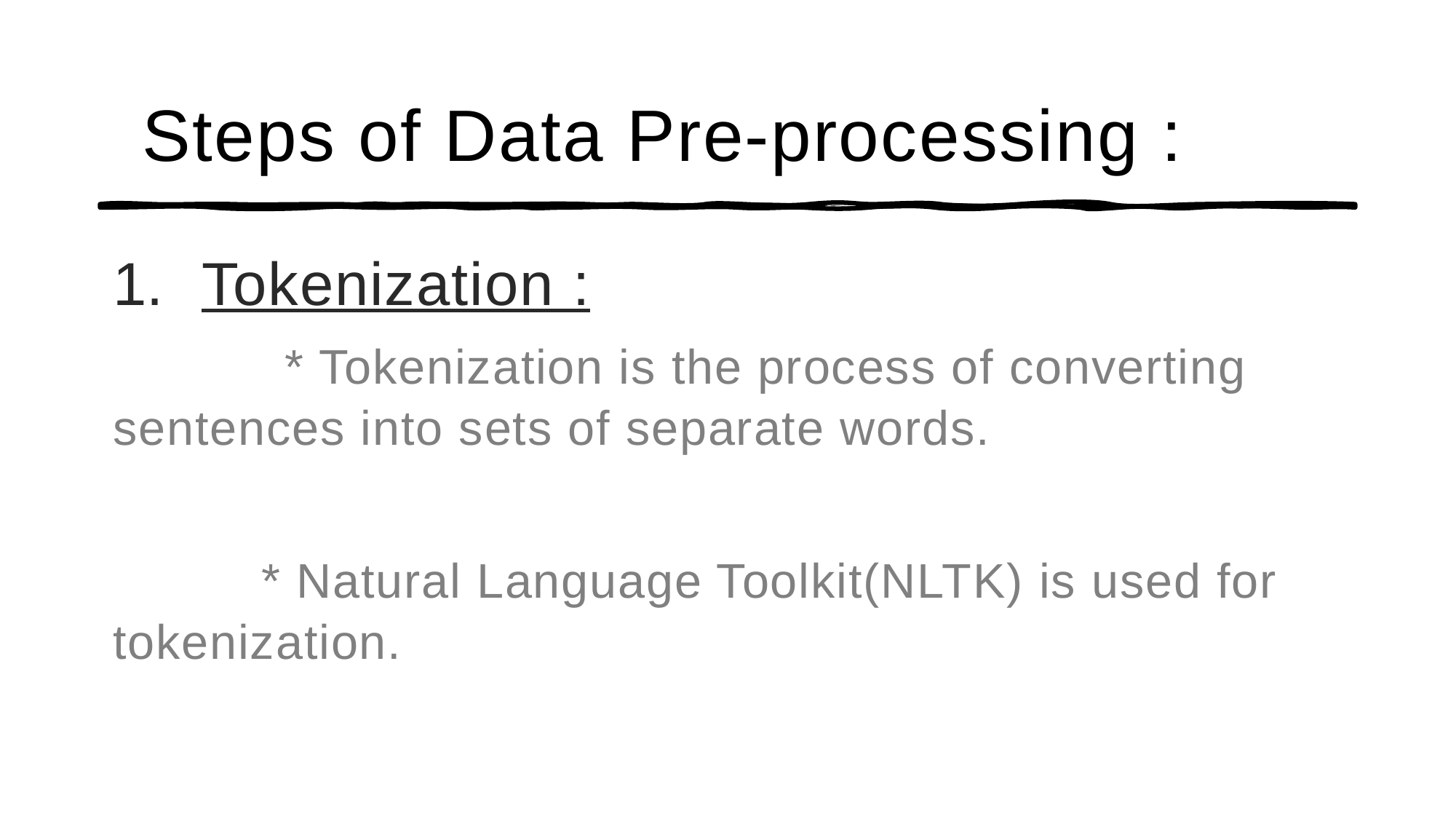

# Steps of Data Pre-processing :
Tokenization :
             * Tokenization is the process of converting sentences into sets of separate words.

          * Natural Language Toolkit(NLTK) is used for tokenization.